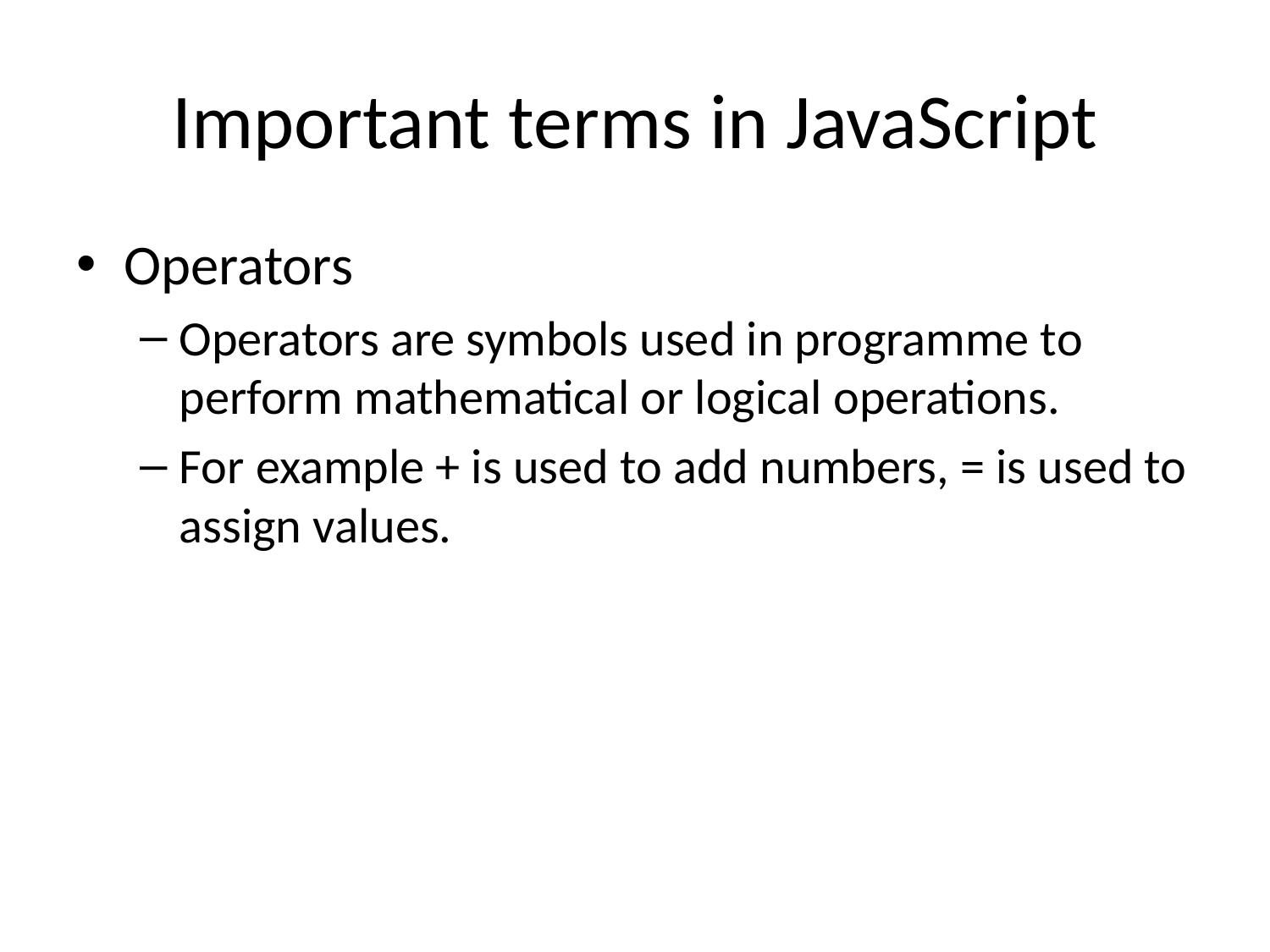

# Important terms in JavaScript
Operators
Operators are symbols used in programme to perform mathematical or logical operations.
For example + is used to add numbers, = is used to assign values.